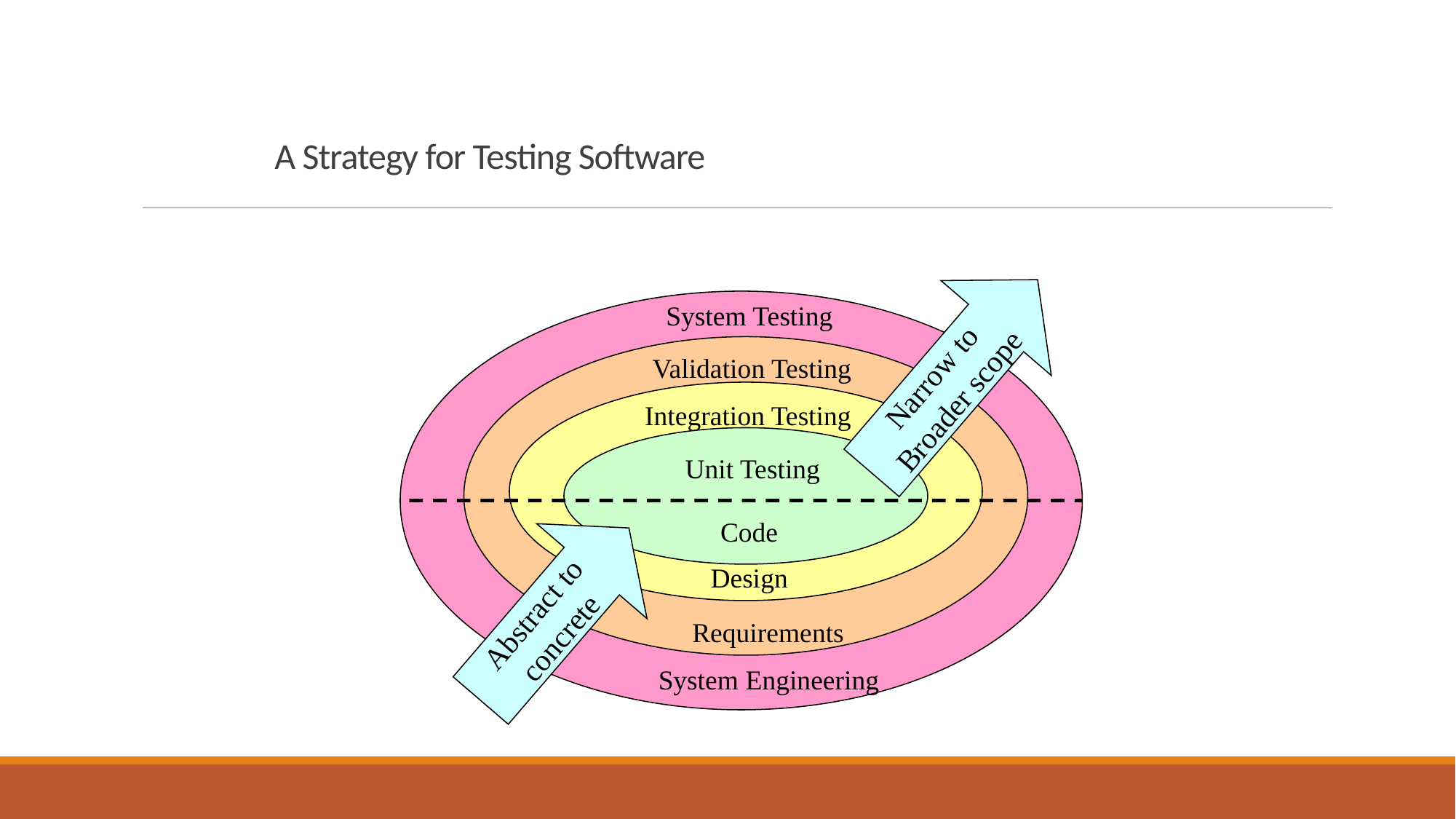

# A Strategy for Testing Software

System Testing
Narrow to
Broader scope
Validation Testing
Integration Testing
Unit Testing
Code
Abstract to
concrete
Design
Requirements
System Engineering